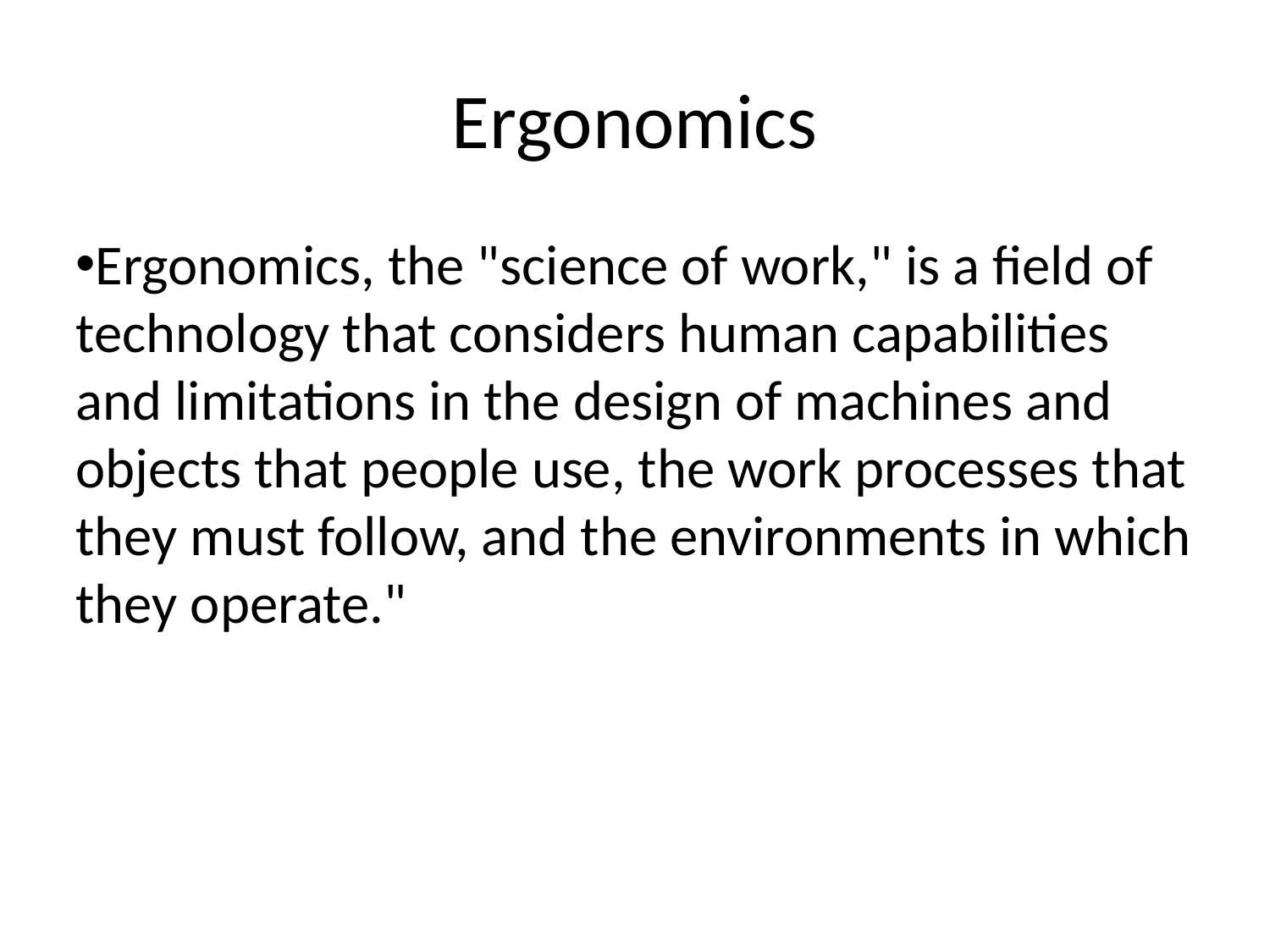

Ergonomics
Ergonomics, the "science of work," is a field of technology that considers human capabilities and limitations in the design of machines and objects that people use, the work processes that they must follow, and the environments in which they operate."